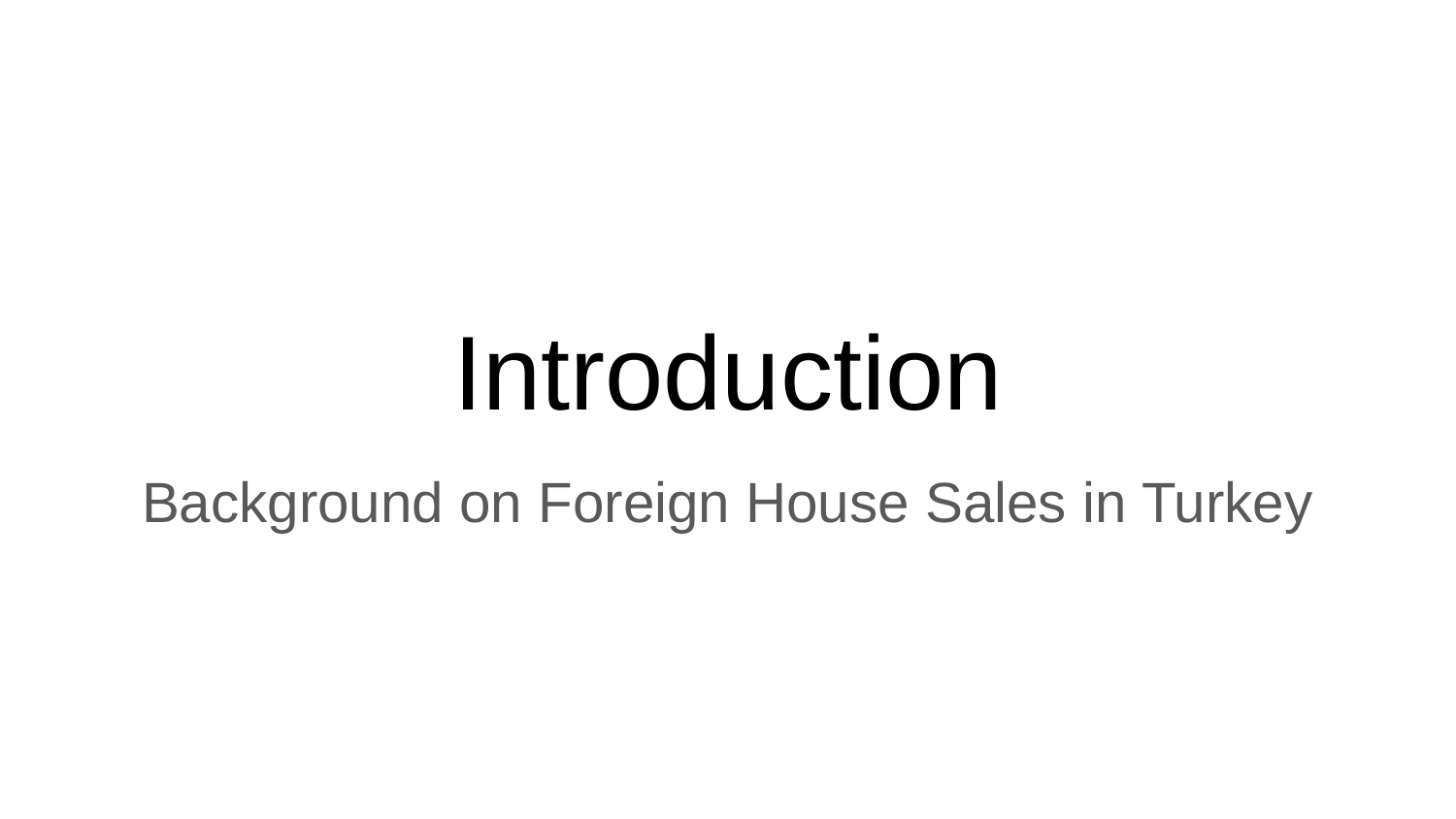

# Introduction
Background on Foreign House Sales in Turkey